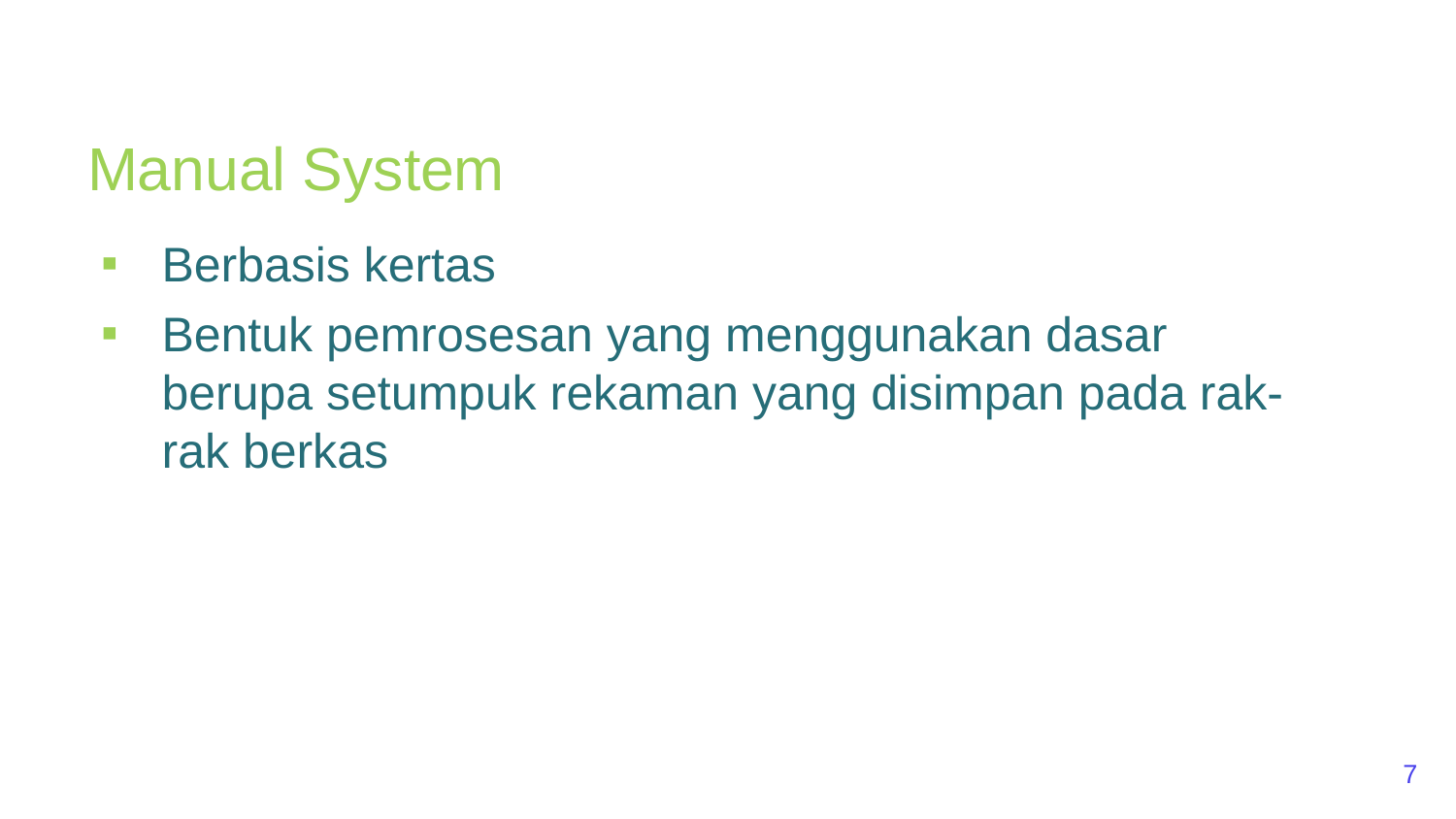

# Manual System
Berbasis kertas
Bentuk pemrosesan yang menggunakan dasar berupa setumpuk rekaman yang disimpan pada rak-rak berkas
7